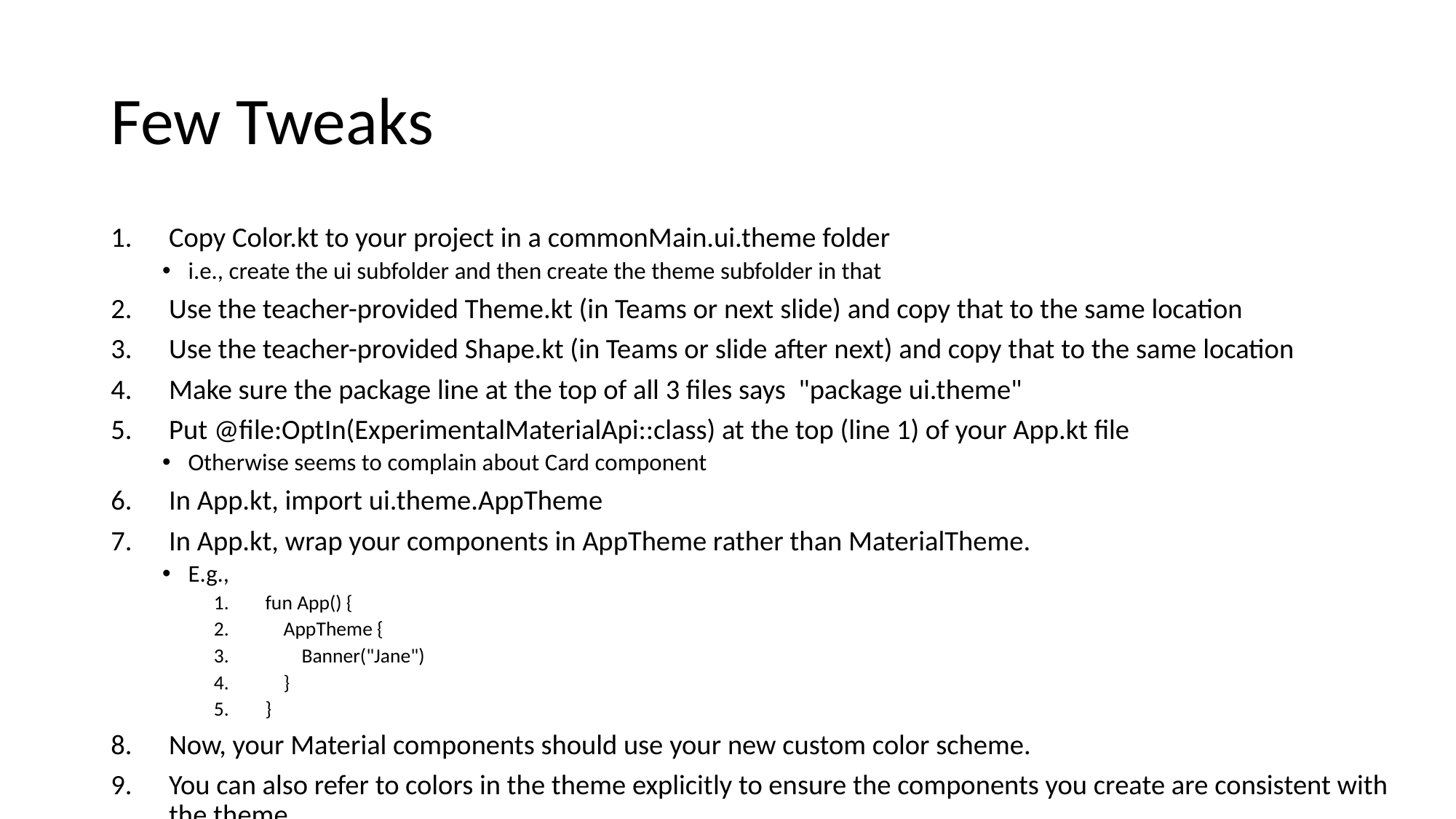

# Few Tweaks
Copy Color.kt to your project in a commonMain.ui.theme folder
i.e., create the ui subfolder and then create the theme subfolder in that
Use the teacher-provided Theme.kt (in Teams or next slide) and copy that to the same location
Use the teacher-provided Shape.kt (in Teams or slide after next) and copy that to the same location
Make sure the package line at the top of all 3 files says  "package ui.theme"
Put @file:OptIn(ExperimentalMaterialApi::class) at the top (line 1) of your App.kt file
Otherwise seems to complain about Card component
In App.kt, import ui.theme.AppTheme
In App.kt, wrap your components in AppTheme rather than MaterialTheme.
E.g.,
fun App() {
    AppTheme {
        Banner("Jane")
    }
}
Now, your Material components should use your new custom color scheme.
You can also refer to colors in the theme explicitly to ensure the components you create are consistent with the theme